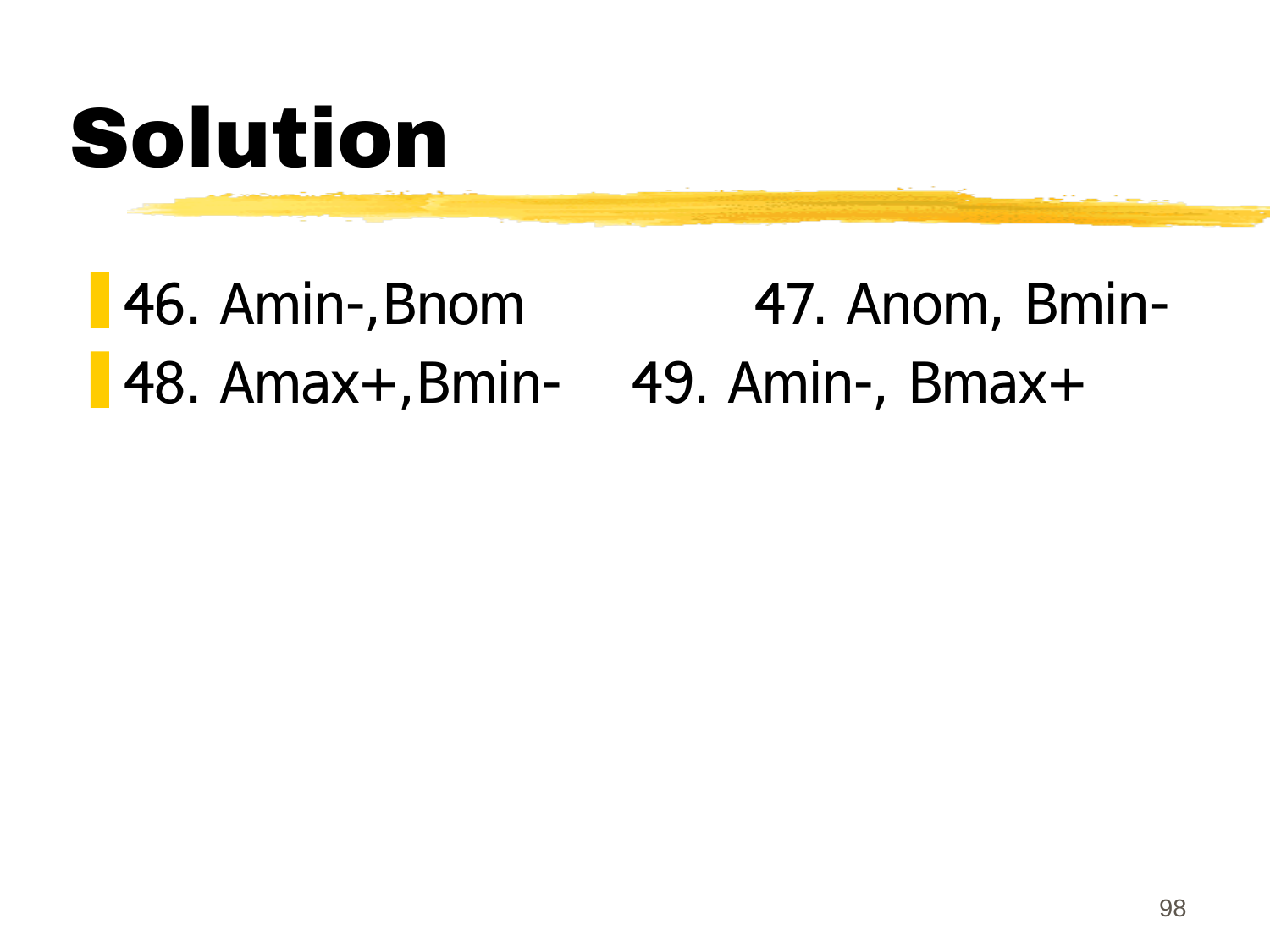

# Solution
46. Amin-,Bnom 	       47. Anom, Bmin-
48. Amax+,Bmin-  	49. Amin-, Bmax+

98